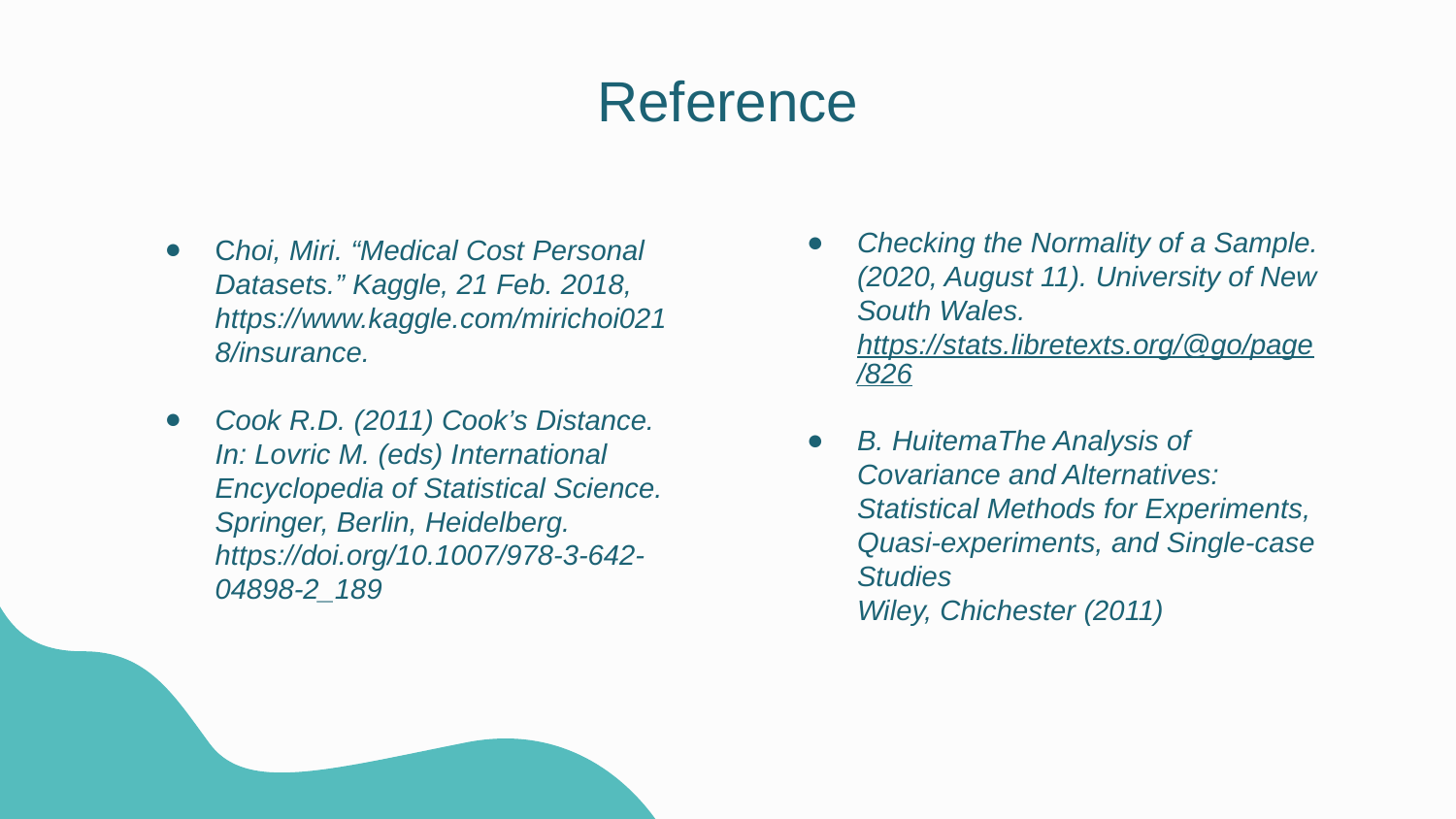

# Reference
Checking the Normality of a Sample. (2020, August 11). University of New South Wales. https://stats.libretexts.org/@go/page/826

B. HuitemaThe Analysis of Covariance and Alternatives: Statistical Methods for Experiments, Quasi-experiments, and Single-case Studies
Wiley, Chichester (2011)
Choi, Miri. “Medical Cost Personal Datasets.” Kaggle, 21 Feb. 2018, https://www.kaggle.com/mirichoi0218/insurance.

Cook R.D. (2011) Cook’s Distance. In: Lovric M. (eds) International Encyclopedia of Statistical Science. Springer, Berlin, Heidelberg. https://doi.org/10.1007/978-3-642-04898-2_189